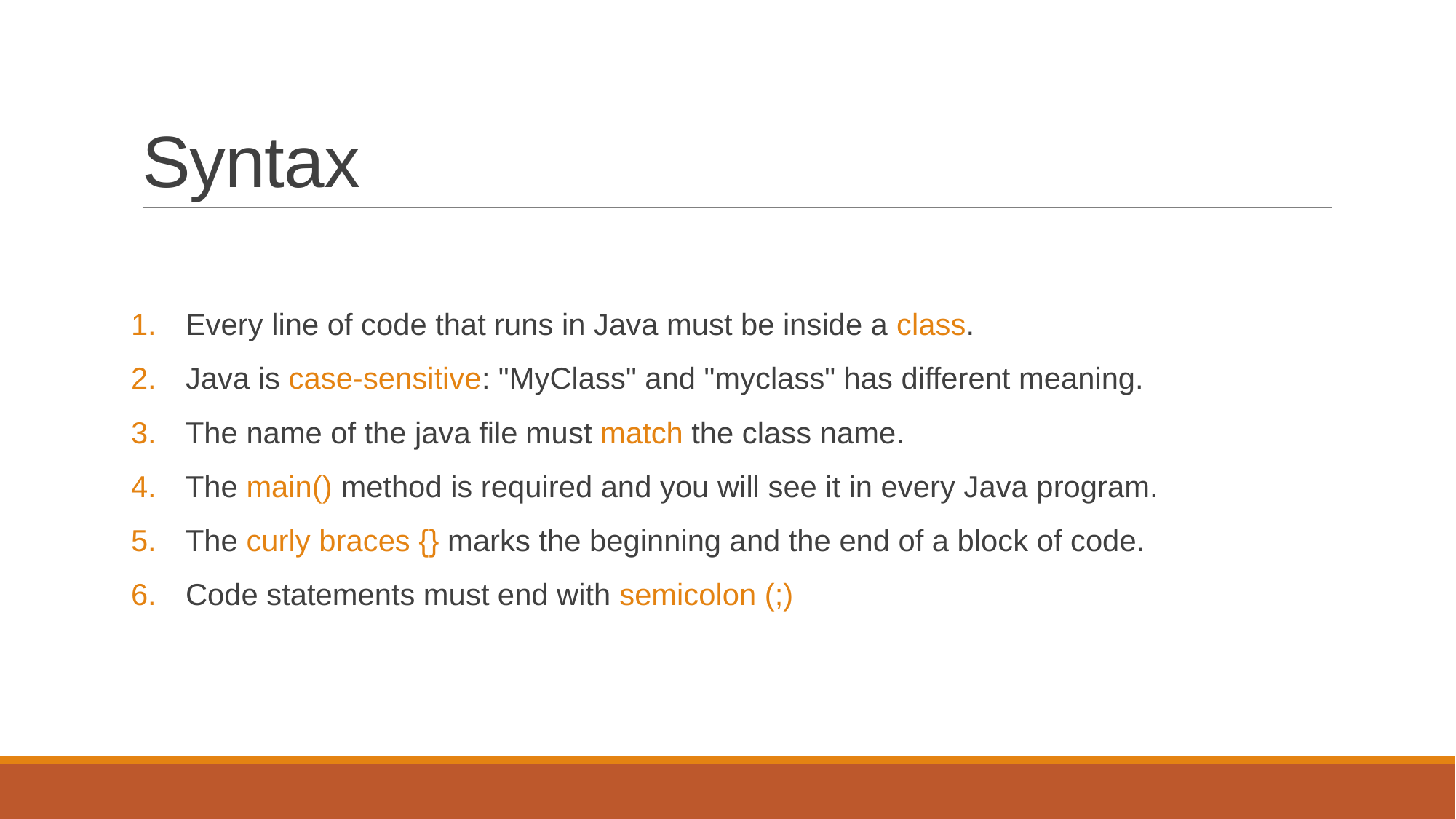

# Syntax
Every line of code that runs in Java must be inside a class.
Java is case-sensitive: "MyClass" and "myclass" has different meaning.
The name of the java file must match the class name.
The main() method is required and you will see it in every Java program.
The curly braces {} marks the beginning and the end of a block of code.
Code statements must end with semicolon (;)